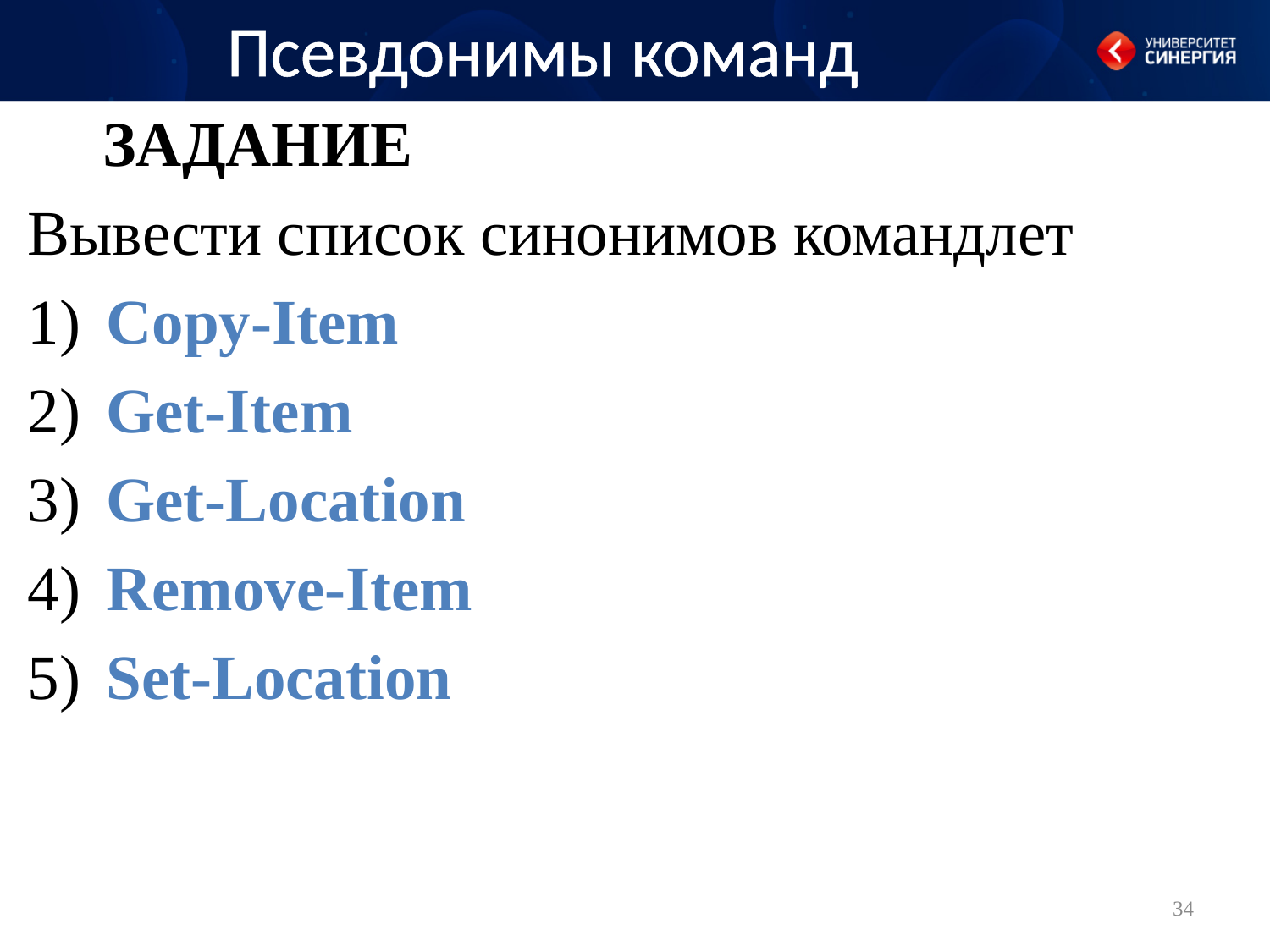

Псевдонимы команд
Задание
Вывести список синонимов командлет
 Copy-Item
 Get-Item
 Get-Location
 Remove-Item
 Set-Location
34